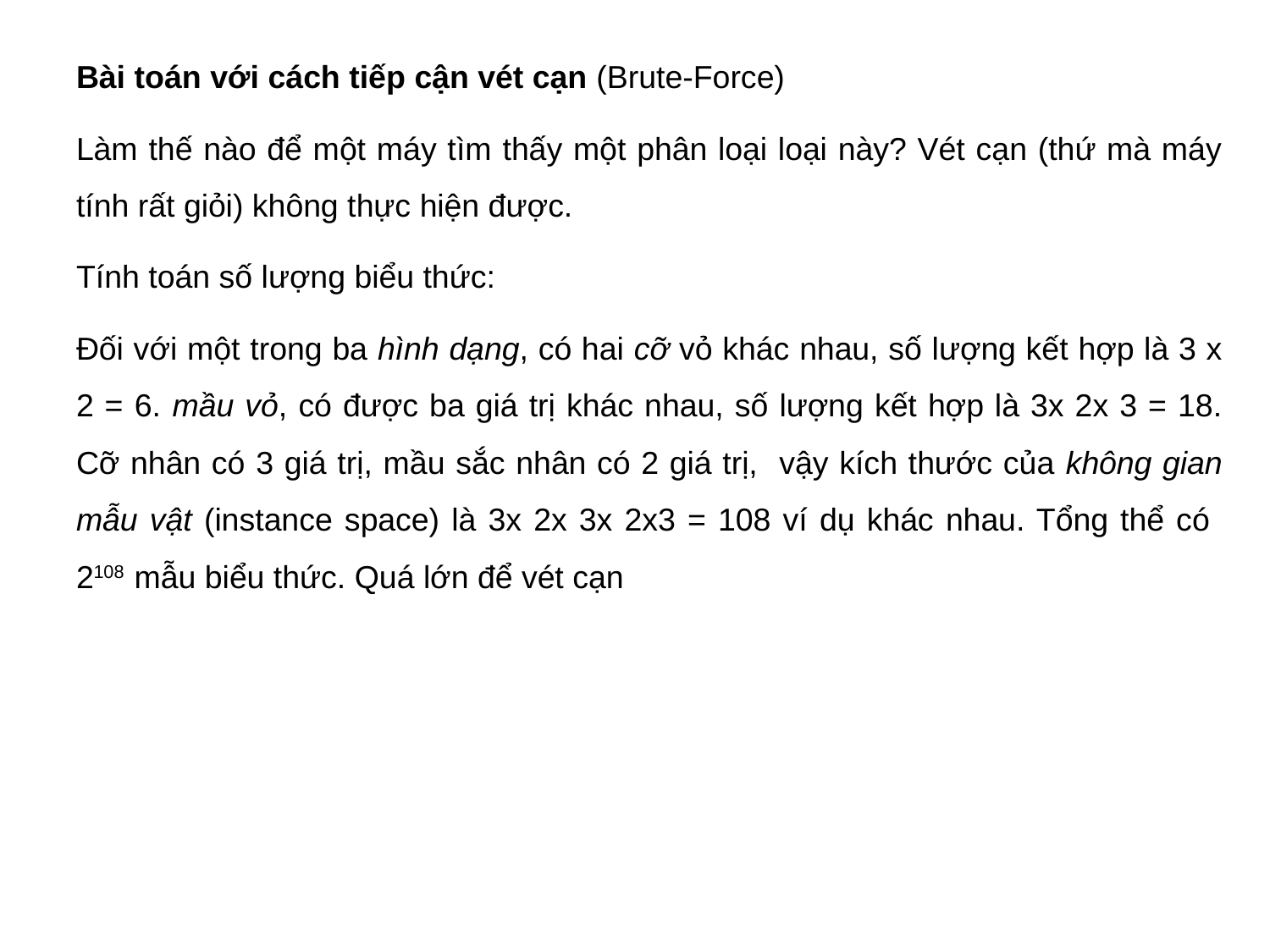

#
Bài toán với cách tiếp cận vét cạn (Brute-Force)
Làm thế nào để một máy tìm thấy một phân loại loại này? Vét cạn (thứ mà máy tính rất giỏi) không thực hiện được.
Tính toán số lượng biểu thức:
Đối với một trong ba hình dạng, có hai cỡ vỏ khác nhau, số lượng kết hợp là 3 x 2 = 6. mầu vỏ, có được ba giá trị khác nhau, số lượng kết hợp là 3x 2x 3 = 18. Cỡ nhân có 3 giá trị, mầu sắc nhân có 2 giá trị,  vậy kích thước của không gian mẫu vật (instance space) là 3x 2x 3x 2x3 = 108 ví dụ khác nhau. Tổng thể có  2108  mẫu biểu thức. Quá lớn để vét cạn